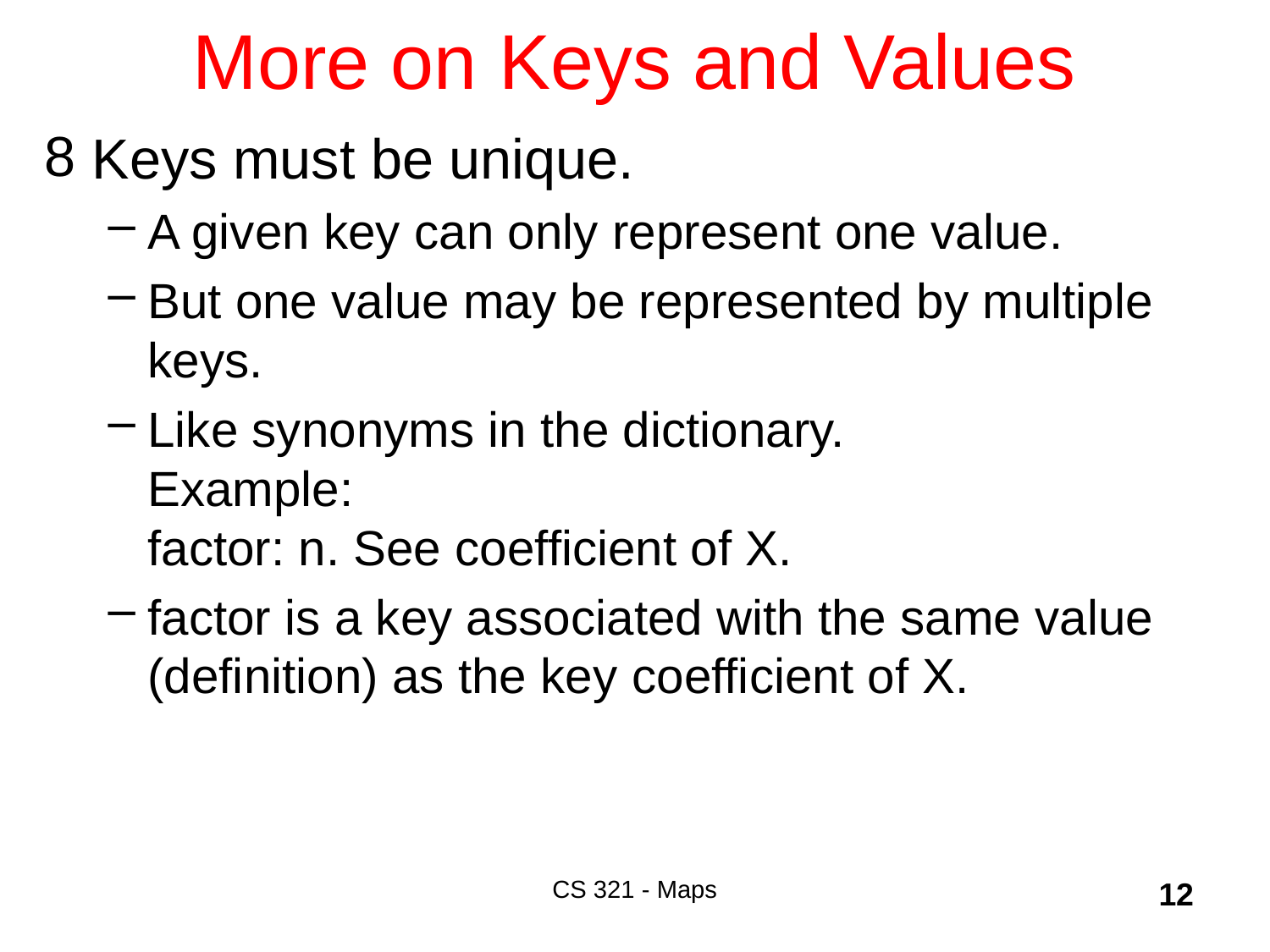

# More on Keys and Values
Keys must be unique.
A given key can only represent one value.
But one value may be represented by multiple keys.
Like synonyms in the dictionary.
Example:
factor: n. See coefficient of X.
factor is a key associated with the same value (definition) as the key coefficient of X.

CS 321 - Maps
12